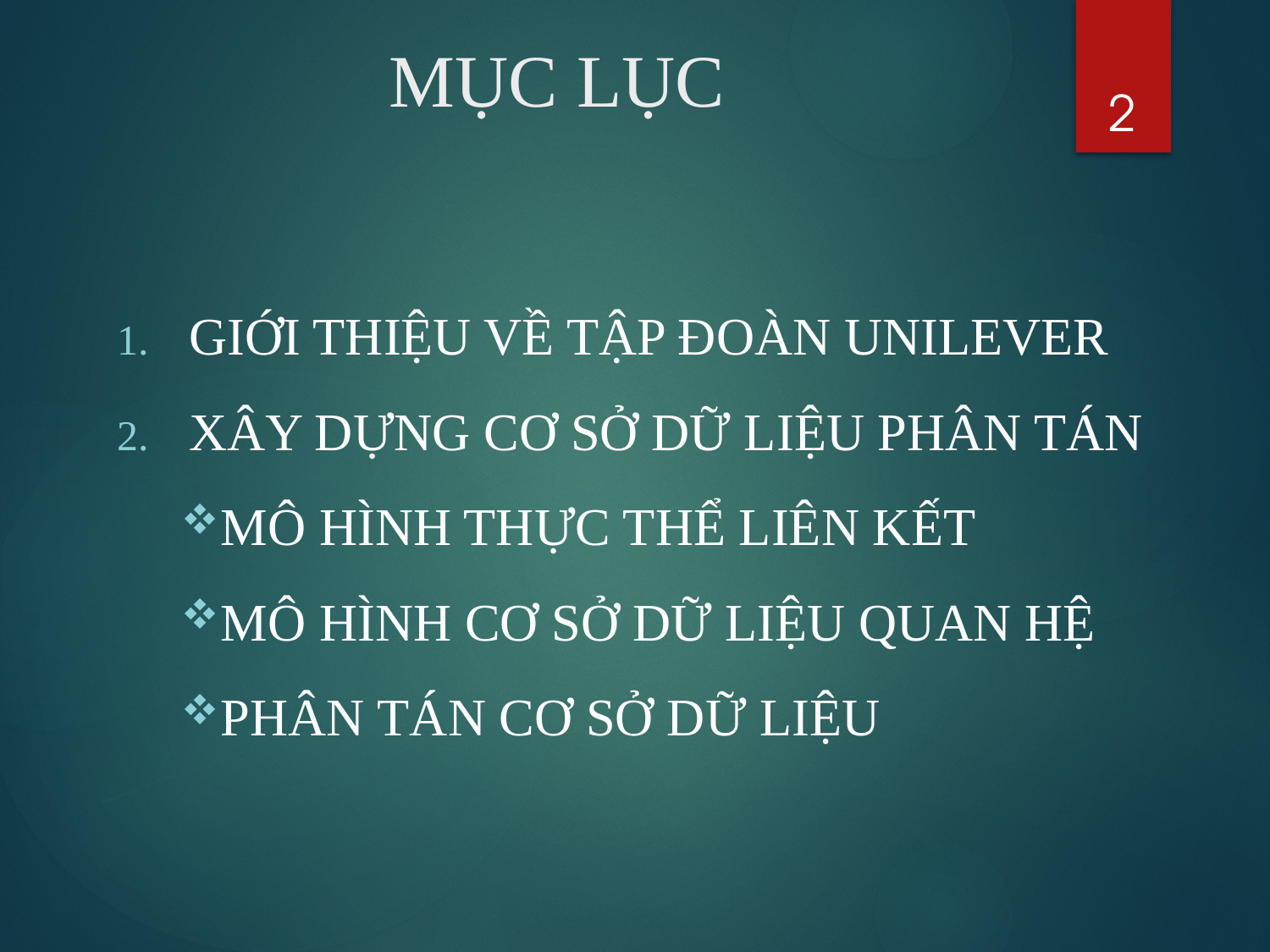

# MỤC LỤC
2
GIỚI THIỆU VỀ TẬP ĐOÀN UNILEVER
XÂY DỰNG CƠ SỞ DỮ LIỆU PHÂN TÁN
MÔ HÌNH THỰC THỂ LIÊN KẾT
MÔ HÌNH CƠ SỞ DỮ LIỆU QUAN HỆ
PHÂN TÁN CƠ SỞ DỮ LIỆU